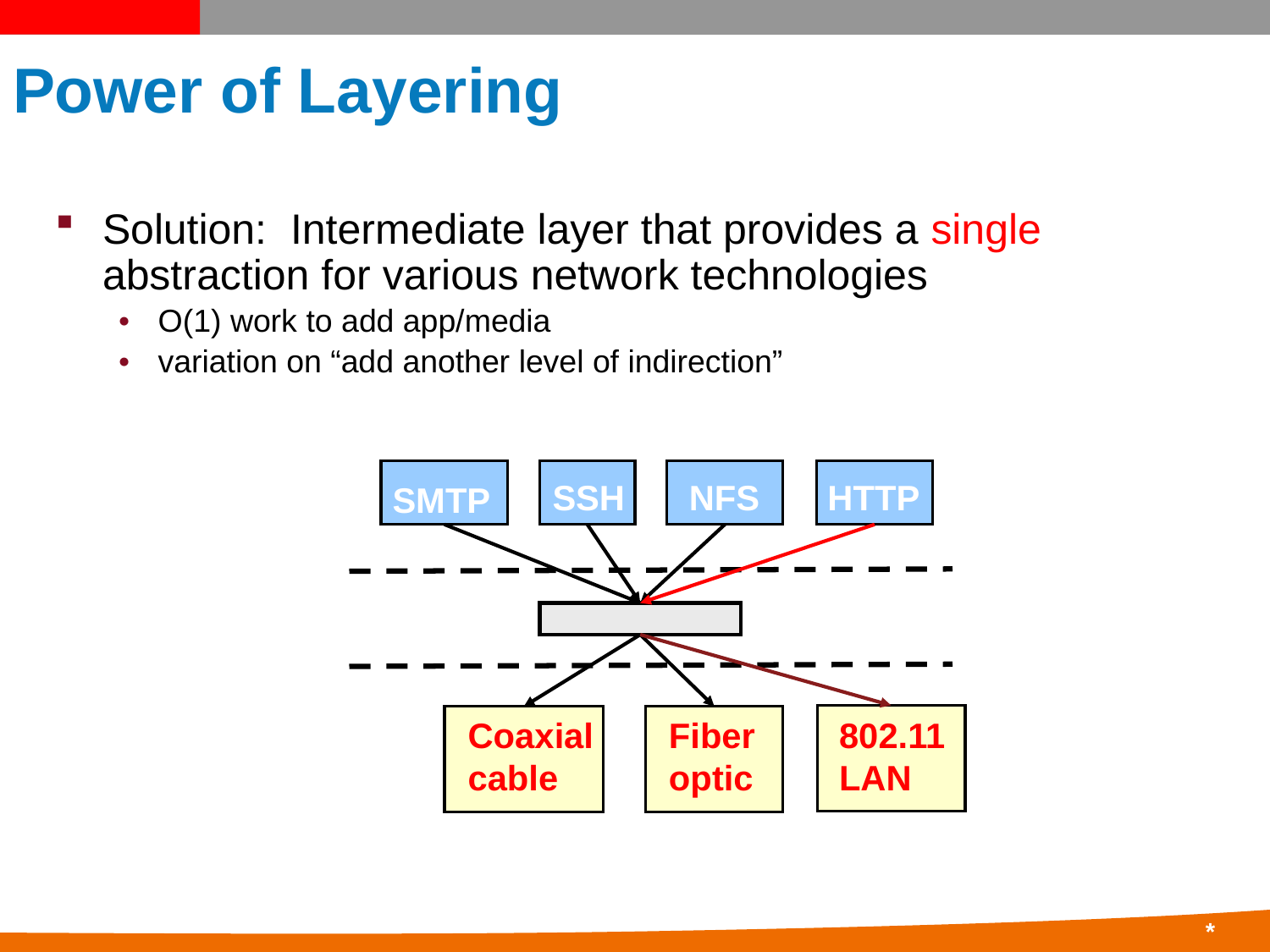

Power of Layering
Solution:  Intermediate layer that provides a single abstraction for various network technologies
O(1) work to add app/media
variation on “add another level of indirection”

HTTP
SSH
NFS
SMTP
Application

Intermediate
layer

802.11
LAN

Coaxial
cable
Fiber
optic
Transmission
Media